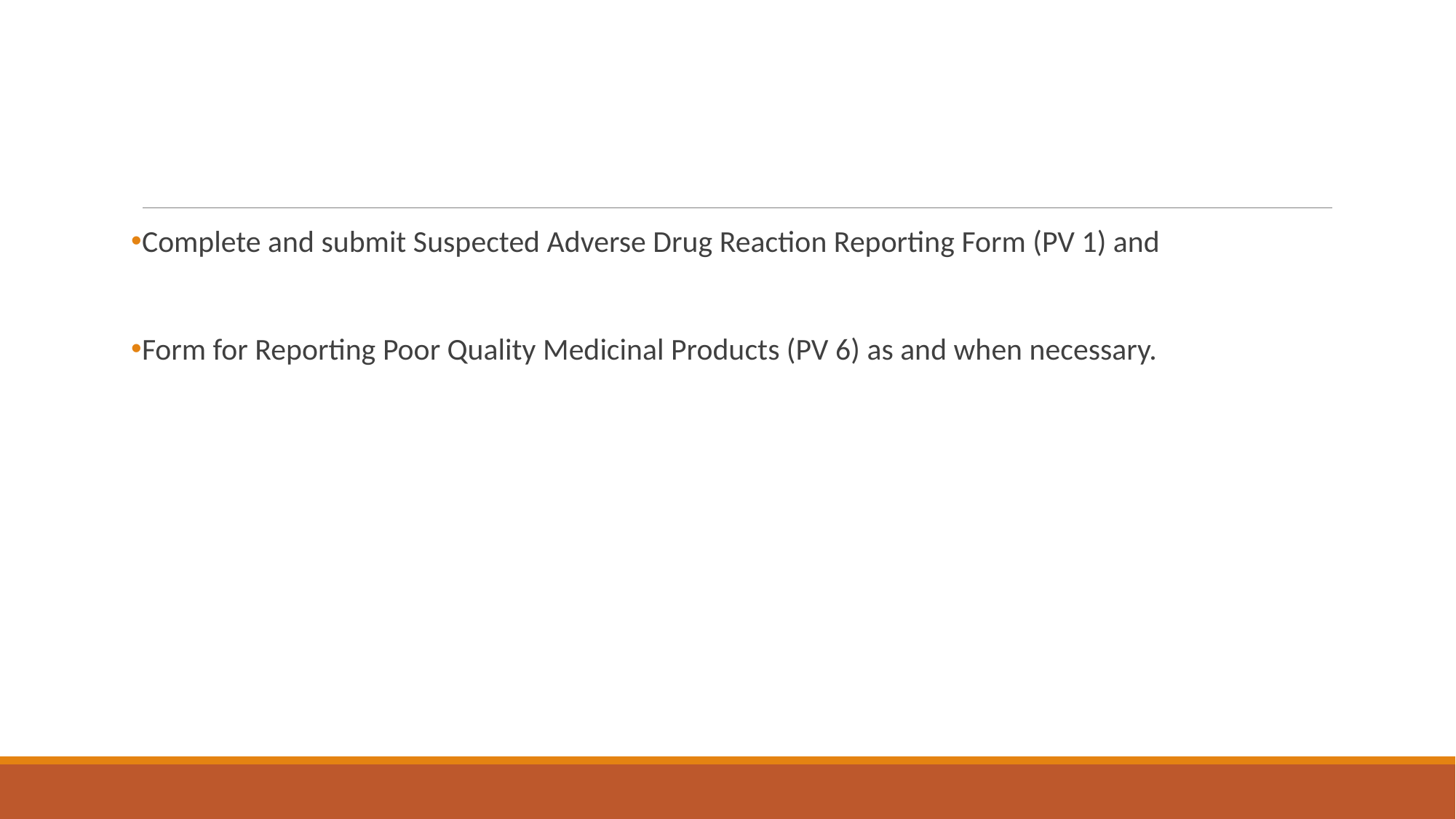

#
Complete and submit Suspected Adverse Drug Reaction Reporting Form (PV 1) and

Form for Reporting Poor Quality Medicinal Products (PV 6) as and when necessary.